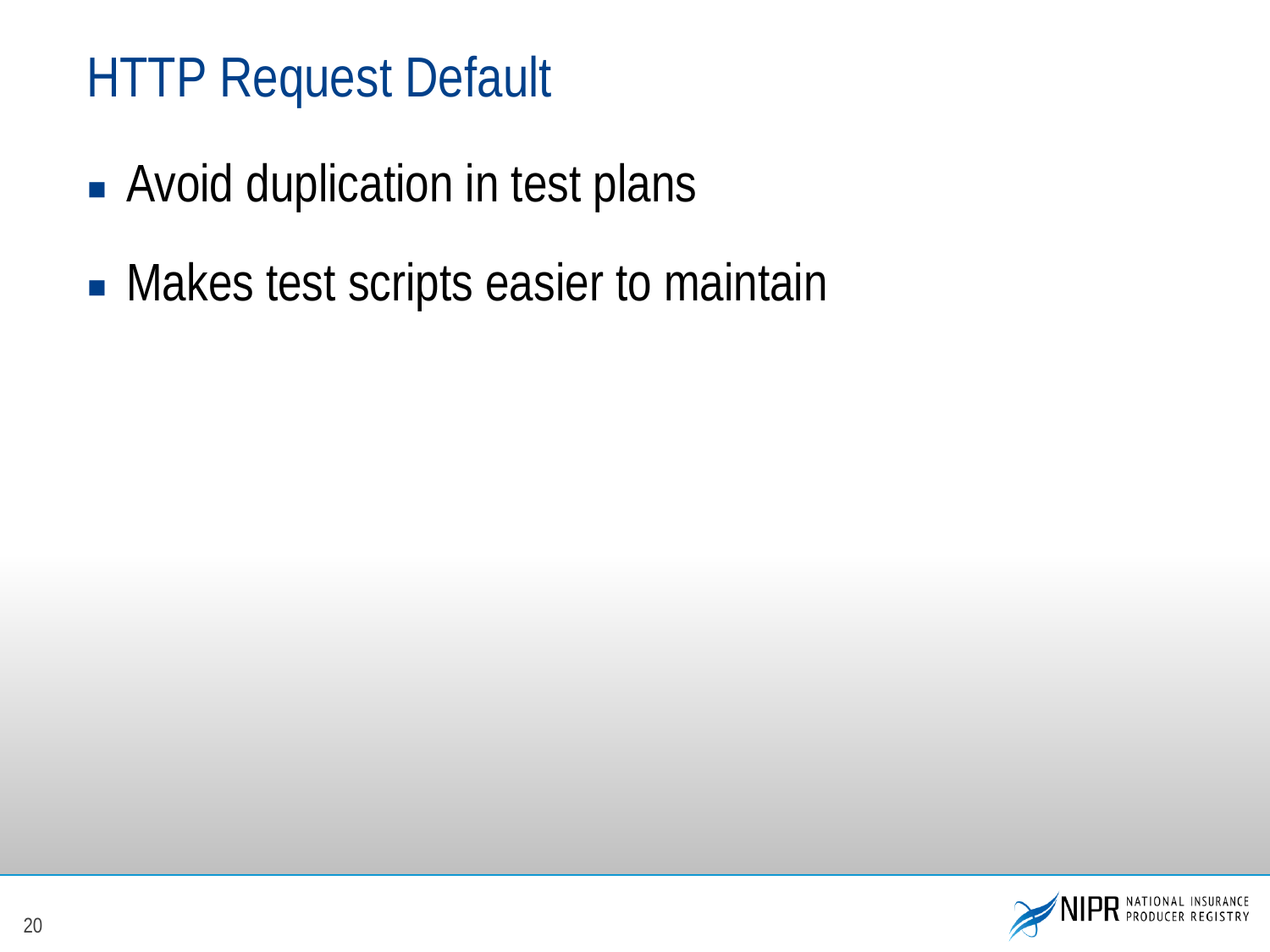

# HTTP Request Default
Avoid duplication in test plans
Makes test scripts easier to maintain